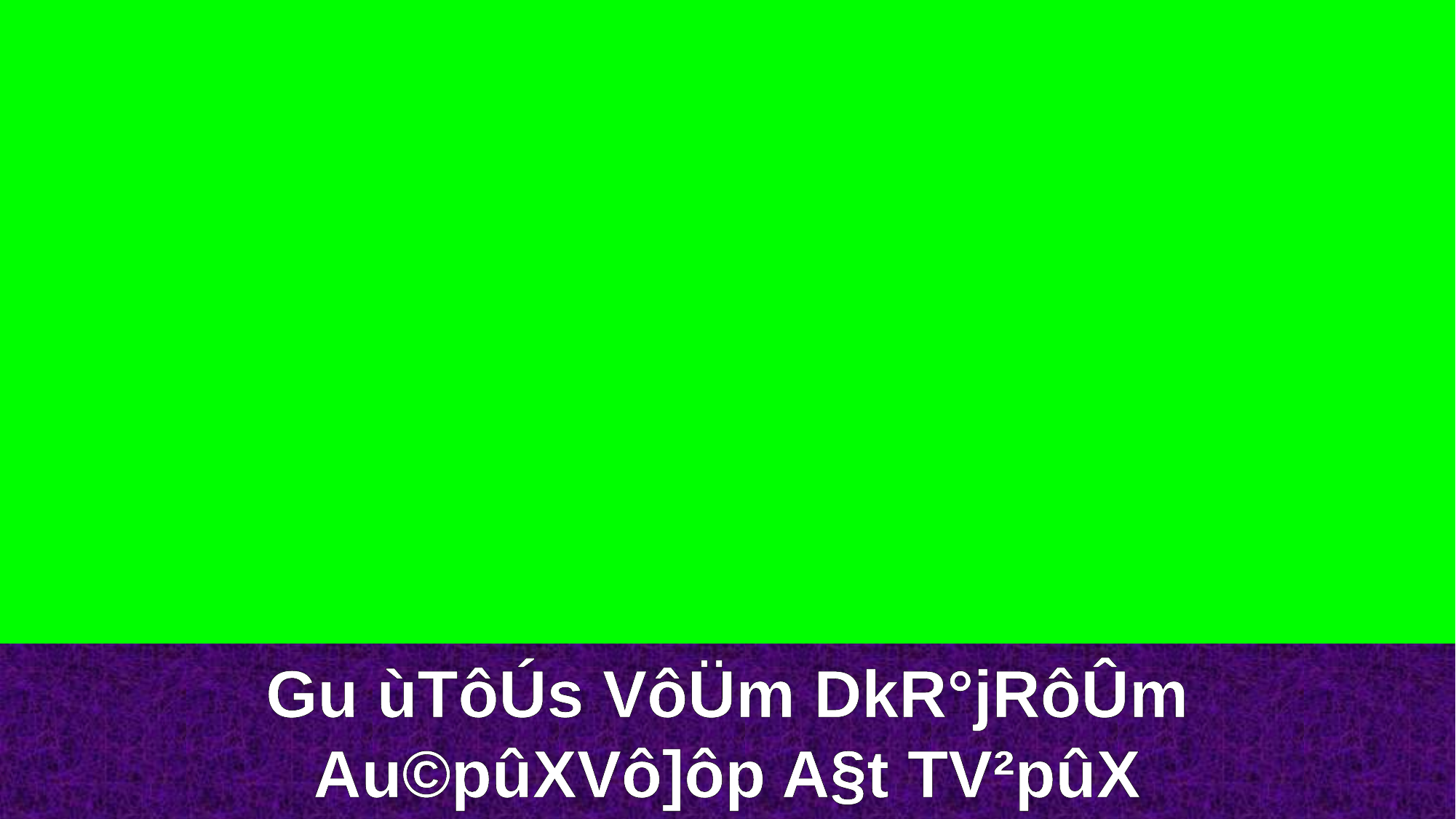

Gu ùTôÚs VôÜm DkR°jRôÛm
Au©pûXVô]ôp A§t TV²pûX